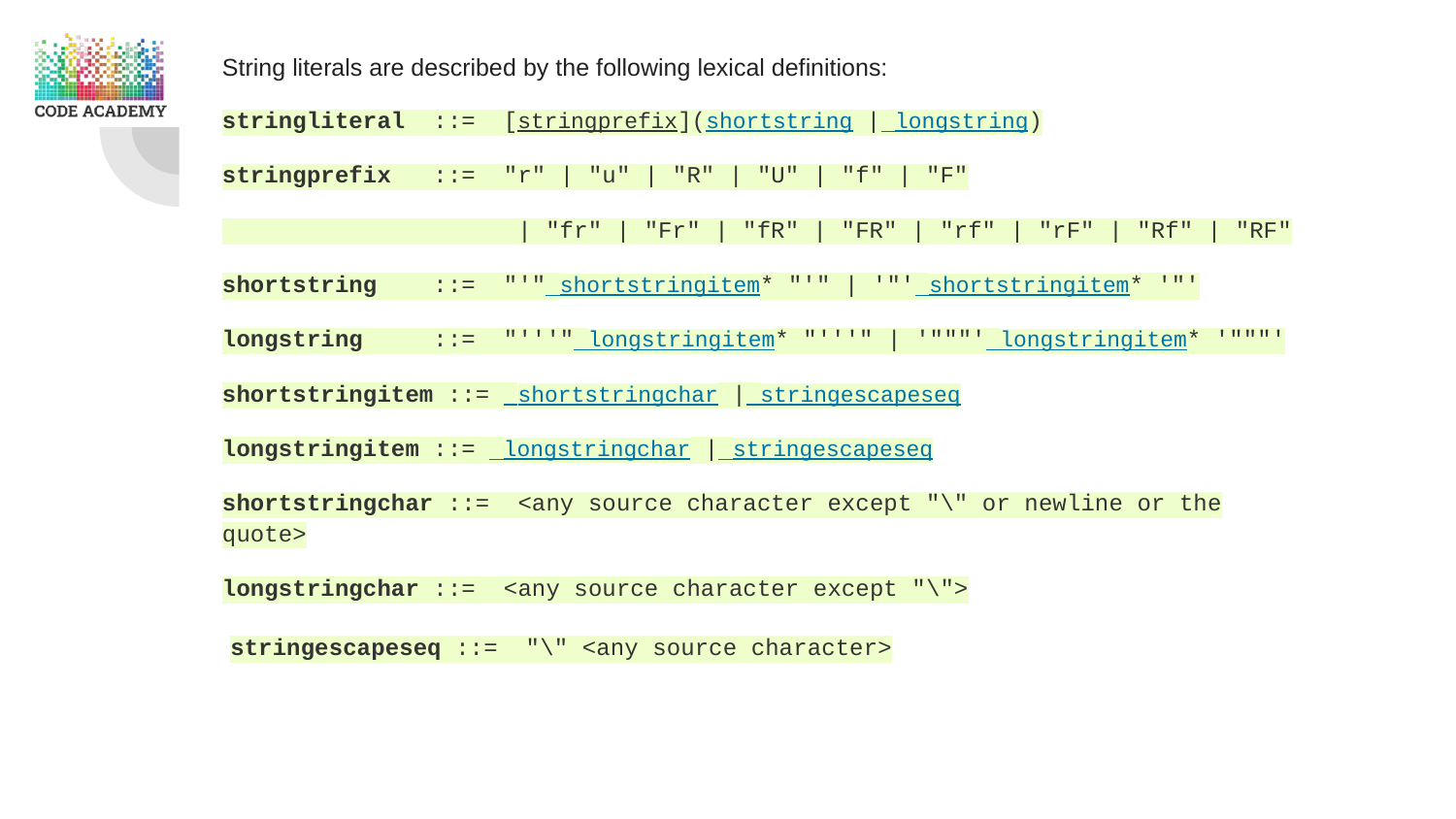

String literals are described by the following lexical definitions:
stringliteral  ::=  [stringprefix](shortstring | longstring)
stringprefix   ::=  "r" | "u" | "R" | "U" | "f" | "F"
                     | "fr" | "Fr" | "fR" | "FR" | "rf" | "rF" | "Rf" | "RF"
shortstring    ::=  "'" shortstringitem* "'" | '"' shortstringitem* '"'
longstring     ::=  "'''" longstringitem* "'''" | '"""' longstringitem* '"""'
shortstringitem ::=  shortstringchar | stringescapeseq
longstringitem ::=  longstringchar | stringescapeseq
shortstringchar ::=  <any source character except "\" or newline or the quote>
longstringchar ::=  <any source character except "\">
stringescapeseq ::=  "\" <any source character>